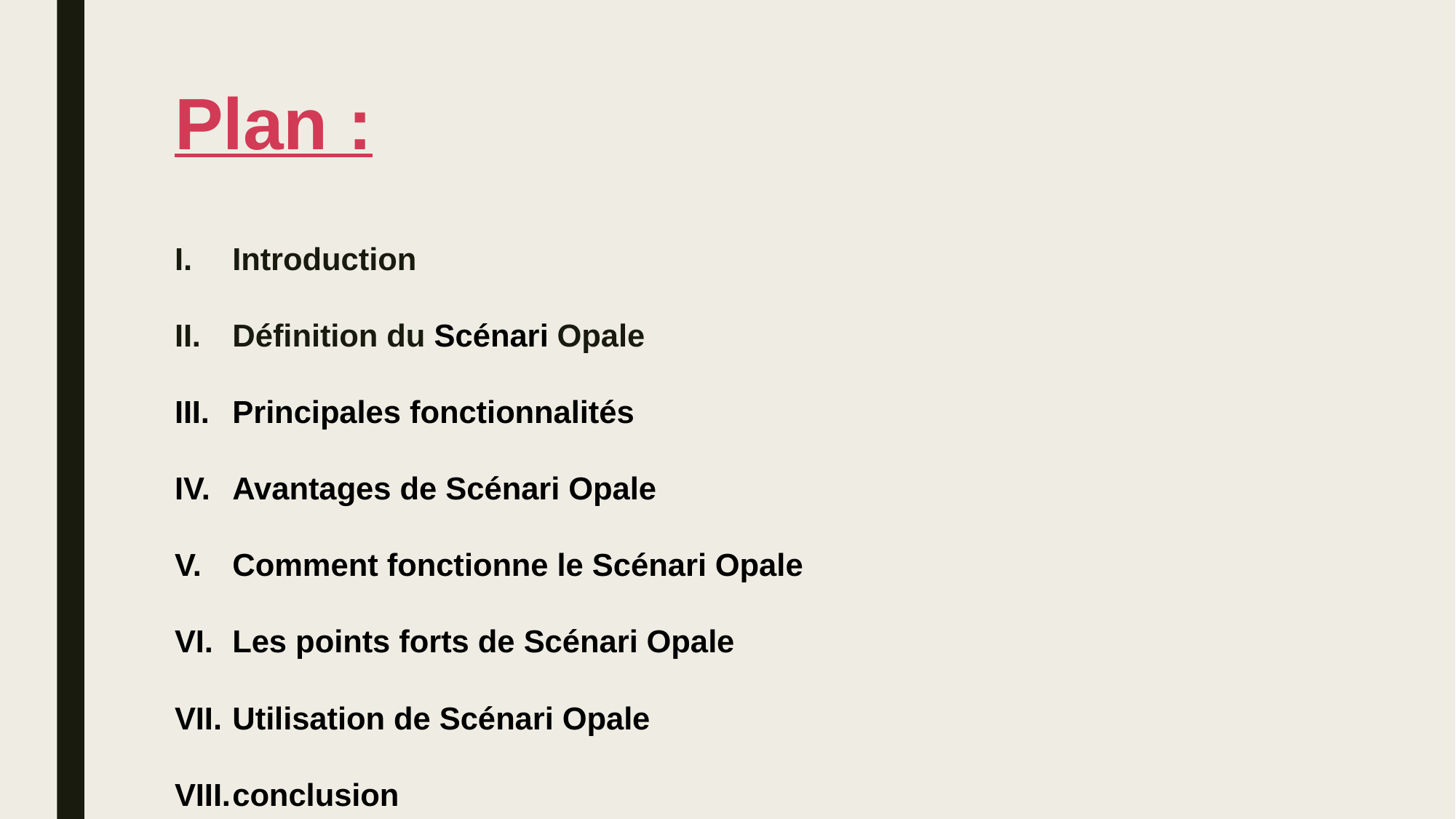

# Plan :
Introduction
Définition du Scénari Opale
Principales fonctionnalités
Avantages de Scénari Opale
Comment fonctionne le Scénari Opale
Les points forts de Scénari Opale
Utilisation de Scénari Opale
conclusion